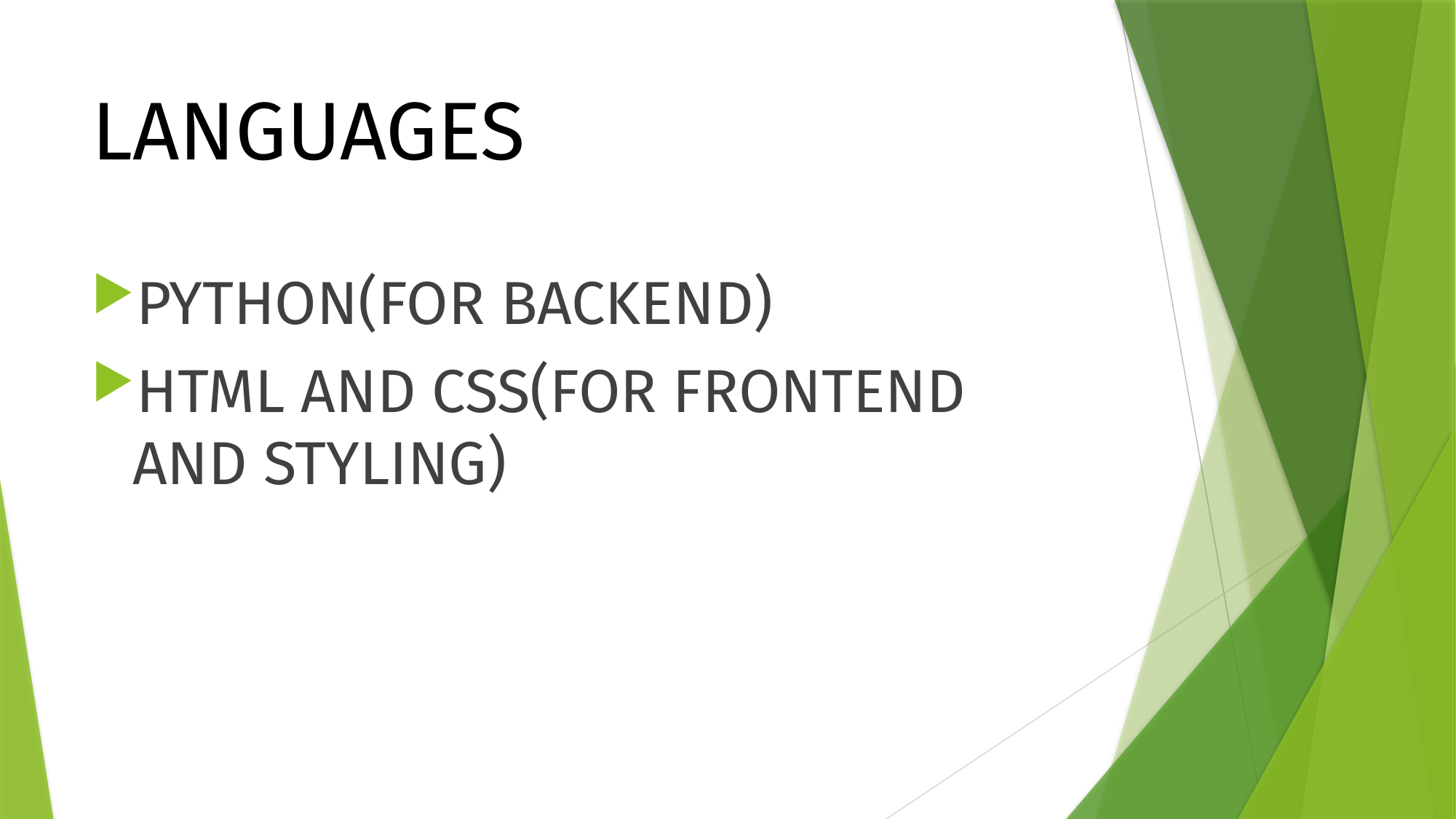

# LANGUAGES
PYTHON(FOR BACKEND)
HTML AND CSS(FOR FRONTEND AND STYLING)